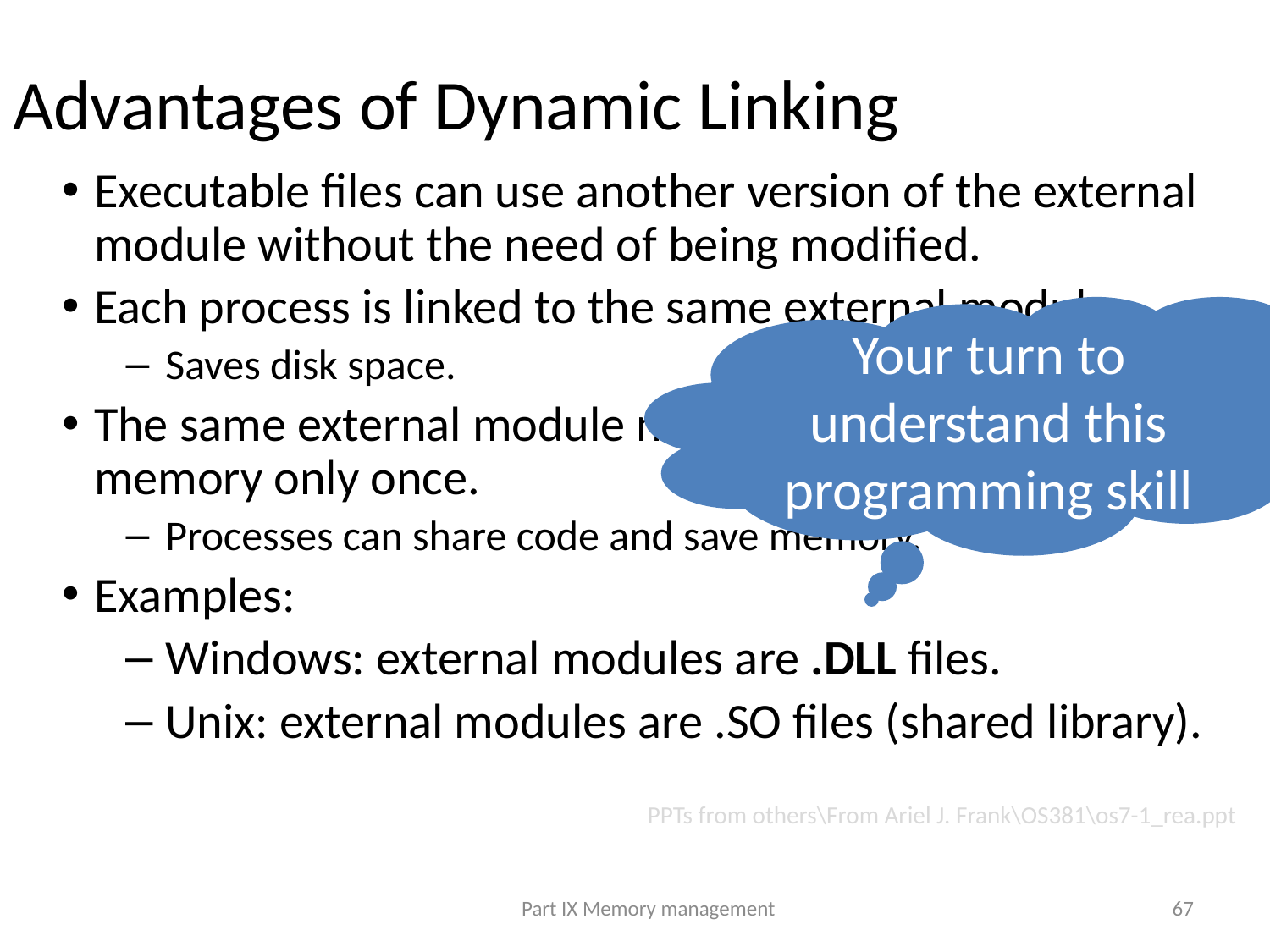

# Advantages of Dynamic Linking
Executable files can use another version of the external module without the need of being modified.
Each process is linked to the same external module.
Saves disk space.
The same external module needs to be loaded in main memory only once.
Processes can share code and save memory.
Examples:
Windows: external modules are .DLL files.
Unix: external modules are .SO files (shared library).
Your turn to understand this programming skill
PPTs from others\From Ariel J. Frank\OS381\os7-1_rea.ppt
Part IX Memory management
67